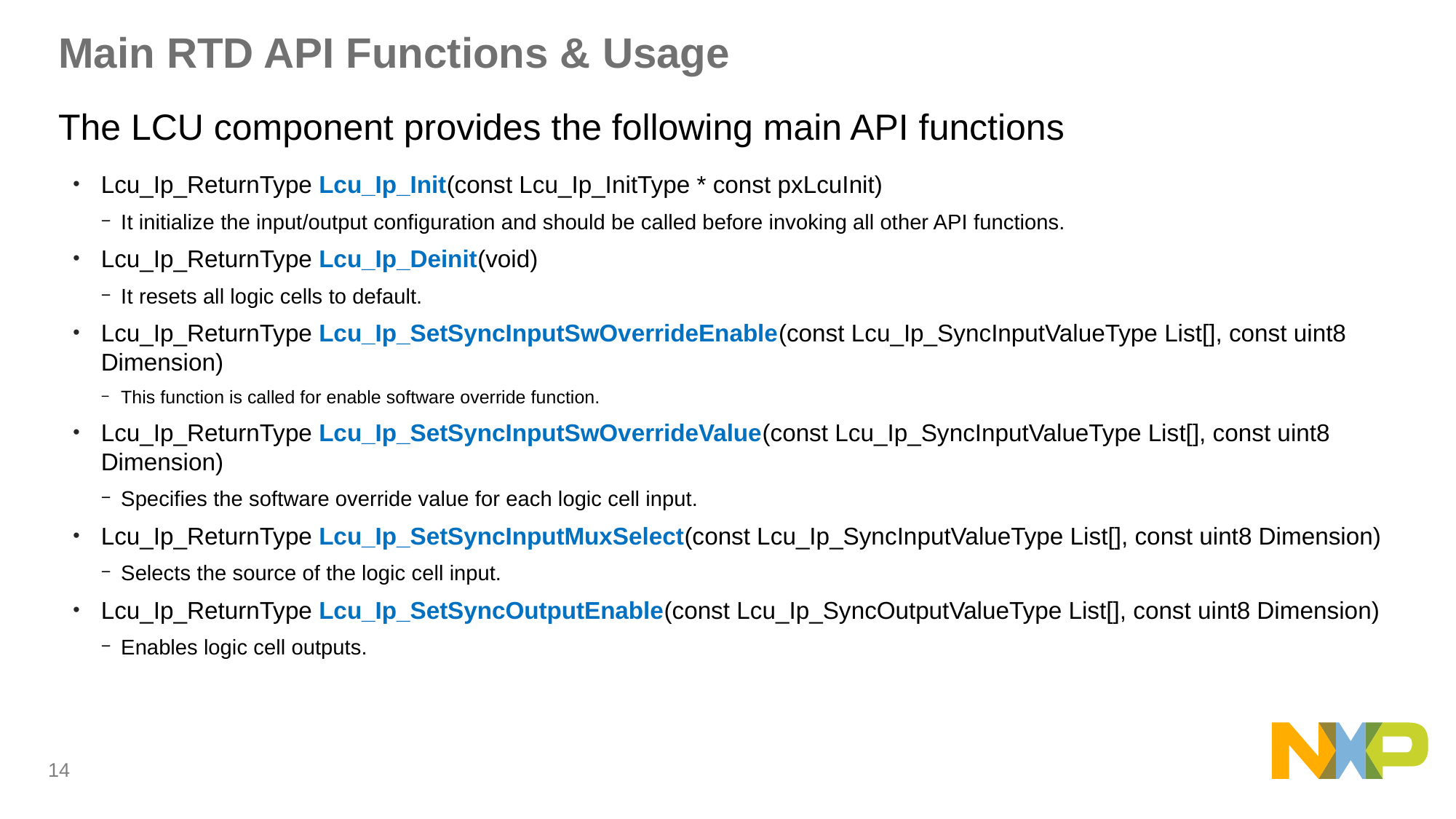

# Main RTD API Functions & Usage
The LCU component provides the following main API functions
Lcu_Ip_ReturnType Lcu_Ip_Init(const Lcu_Ip_InitType * const pxLcuInit)
It initialize the input/output configuration and should be called before invoking all other API functions.
Lcu_Ip_ReturnType Lcu_Ip_Deinit(void)
It resets all logic cells to default.
Lcu_Ip_ReturnType Lcu_Ip_SetSyncInputSwOverrideEnable(const Lcu_Ip_SyncInputValueType List[], const uint8 Dimension)
This function is called for enable software override function.
Lcu_Ip_ReturnType Lcu_Ip_SetSyncInputSwOverrideValue(const Lcu_Ip_SyncInputValueType List[], const uint8 Dimension)
Specifies the software override value for each logic cell input.
Lcu_Ip_ReturnType Lcu_Ip_SetSyncInputMuxSelect(const Lcu_Ip_SyncInputValueType List[], const uint8 Dimension)
Selects the source of the logic cell input.
Lcu_Ip_ReturnType Lcu_Ip_SetSyncOutputEnable(const Lcu_Ip_SyncOutputValueType List[], const uint8 Dimension)
Enables logic cell outputs.